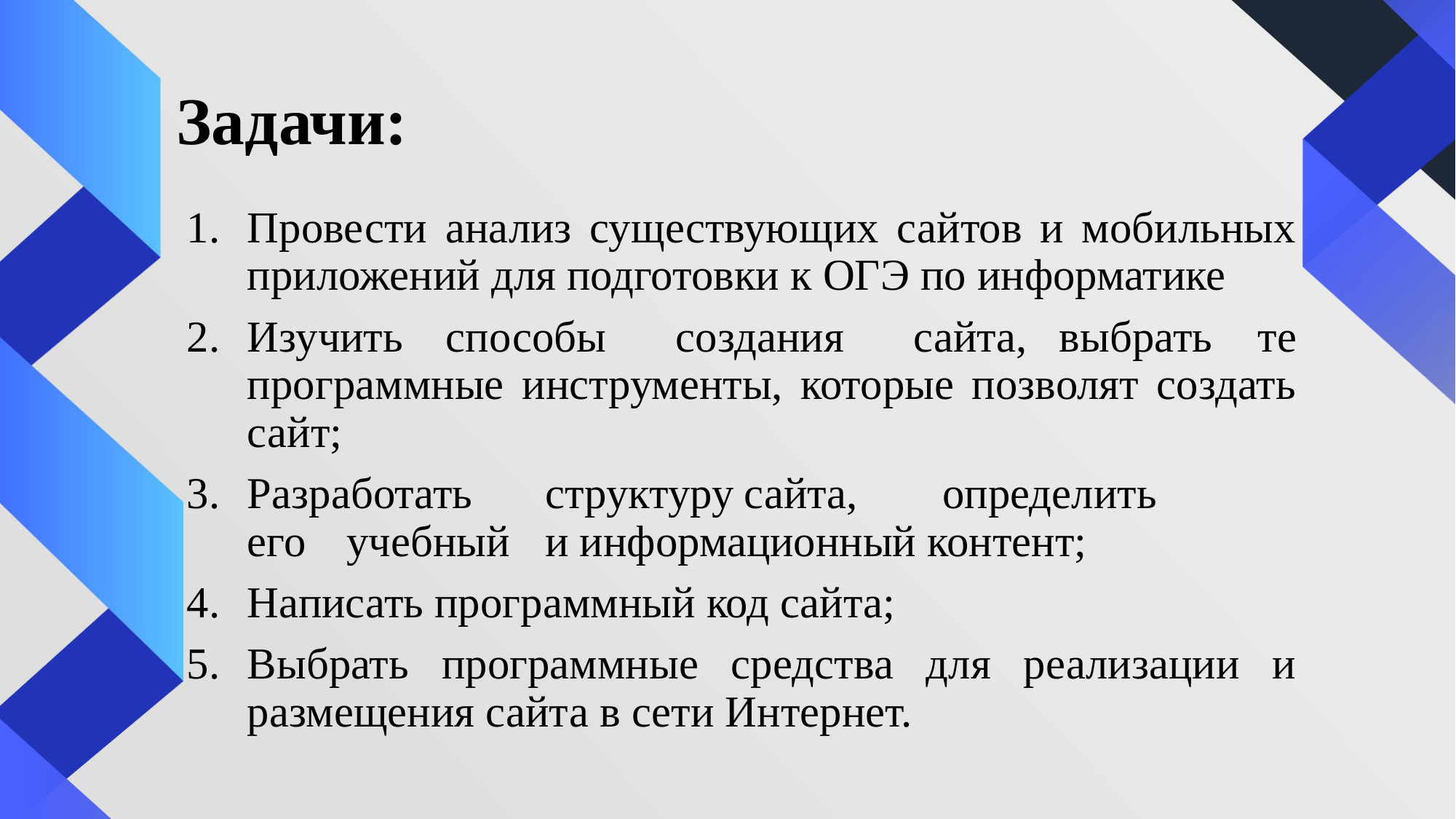

# Задачи:
Провести анализ существующих сайтов и мобильных приложений для подготовки к ОГЭ по информатике
Изучить	способы создания сайта,	выбрать	те программные инструменты, которые позволят создать сайт;
Разработать	структуру	сайта,	определить	его	учебный	и информационный контент;
Написать программный код сайта;
Выбрать программные средства для реализации и размещения сайта в сети Интернет.